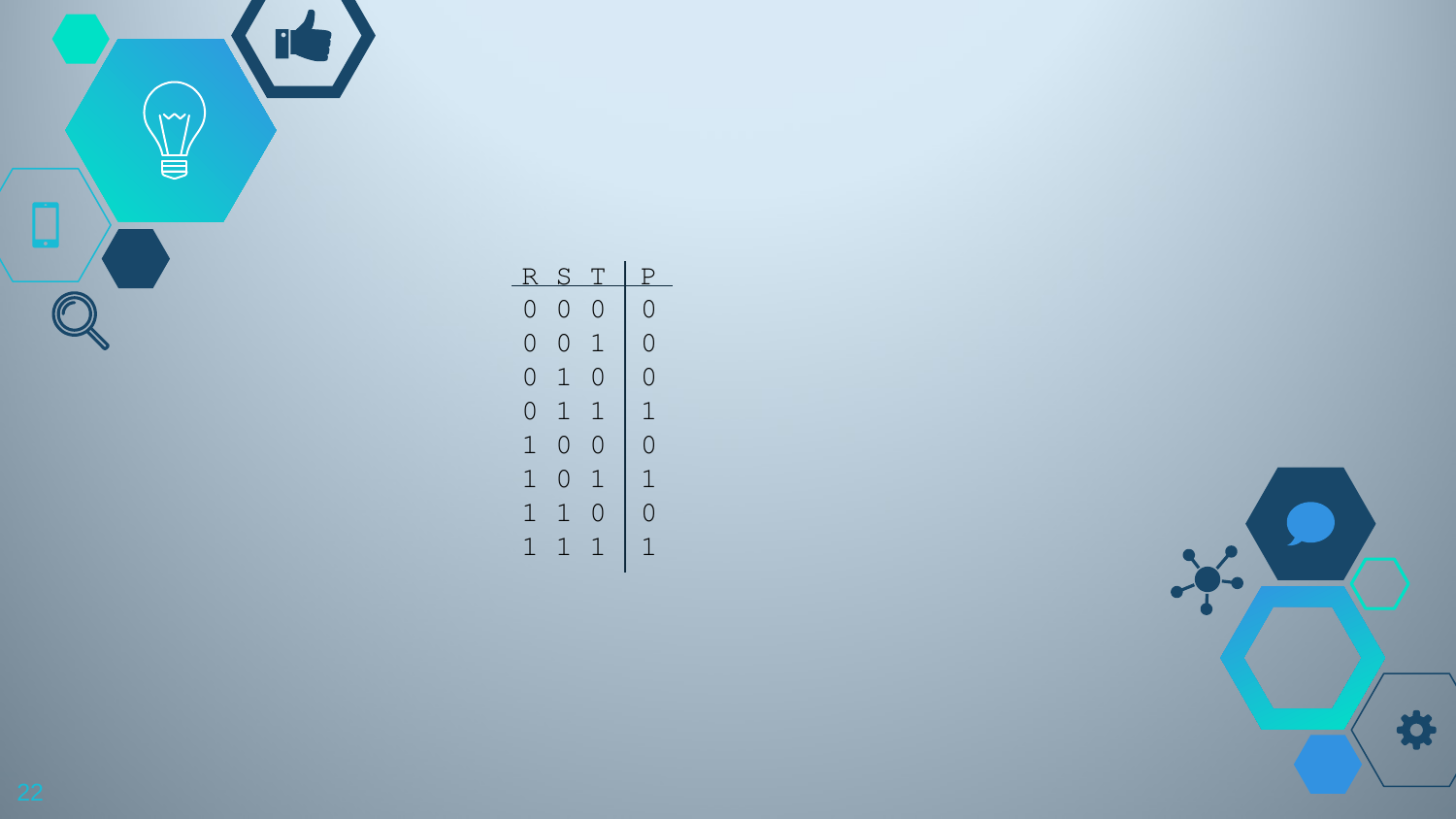

R S T  P
0 0 0  0
0 0 1  0
0 1 0  0
0 1 1  1
1 0 0  0
1 0 1  1
1 1 0  0
1 1 1  1
22